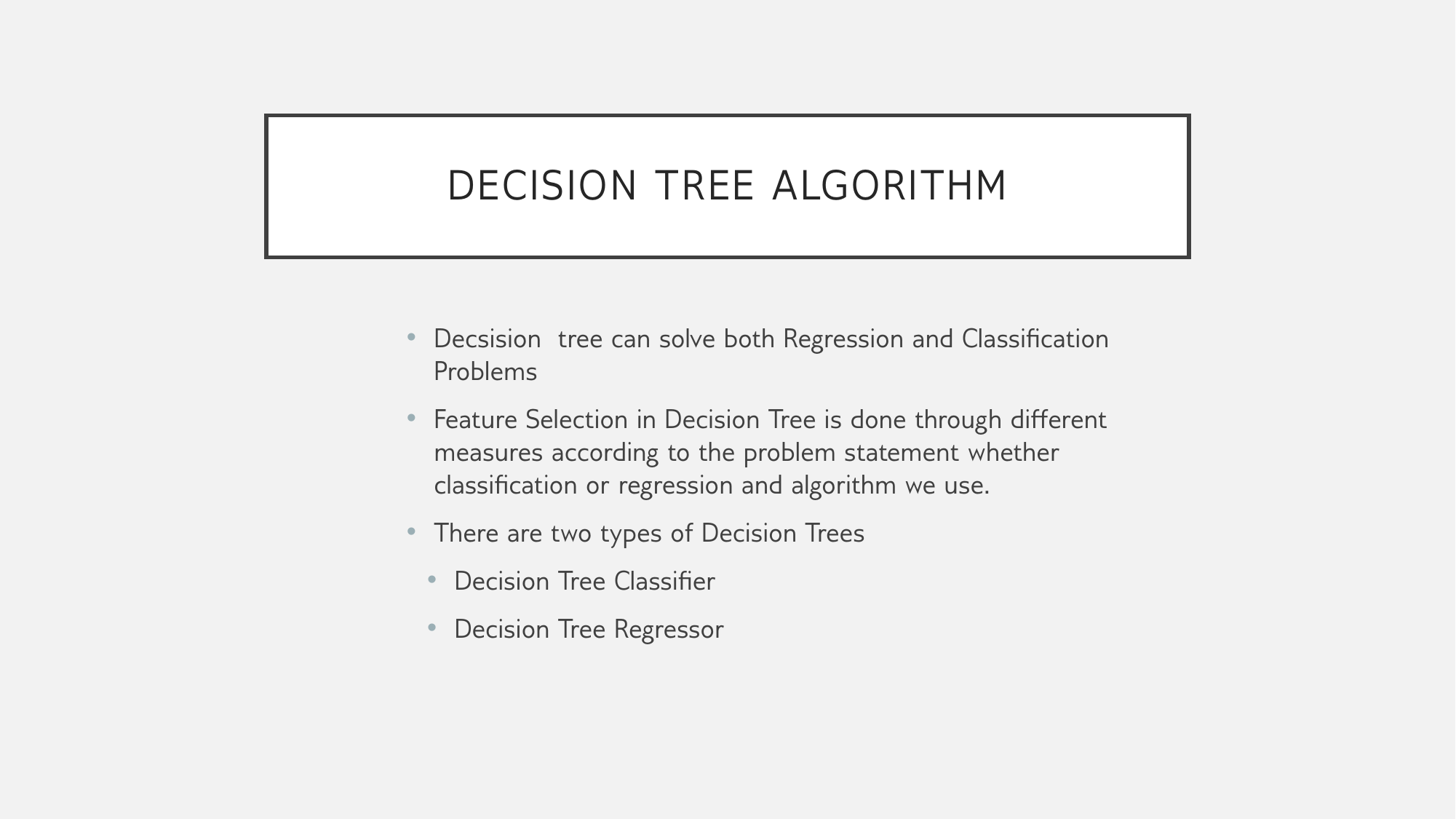

# Decision TREE ALGORITHM
Decsision  tree can solve both Regression and Classification Problems
Feature Selection in Decision Tree is done through different measures according to the problem statement whether classification or regression and algorithm we use.
There are two types of Decision Trees
Decision Tree Classifier
Decision Tree Regressor